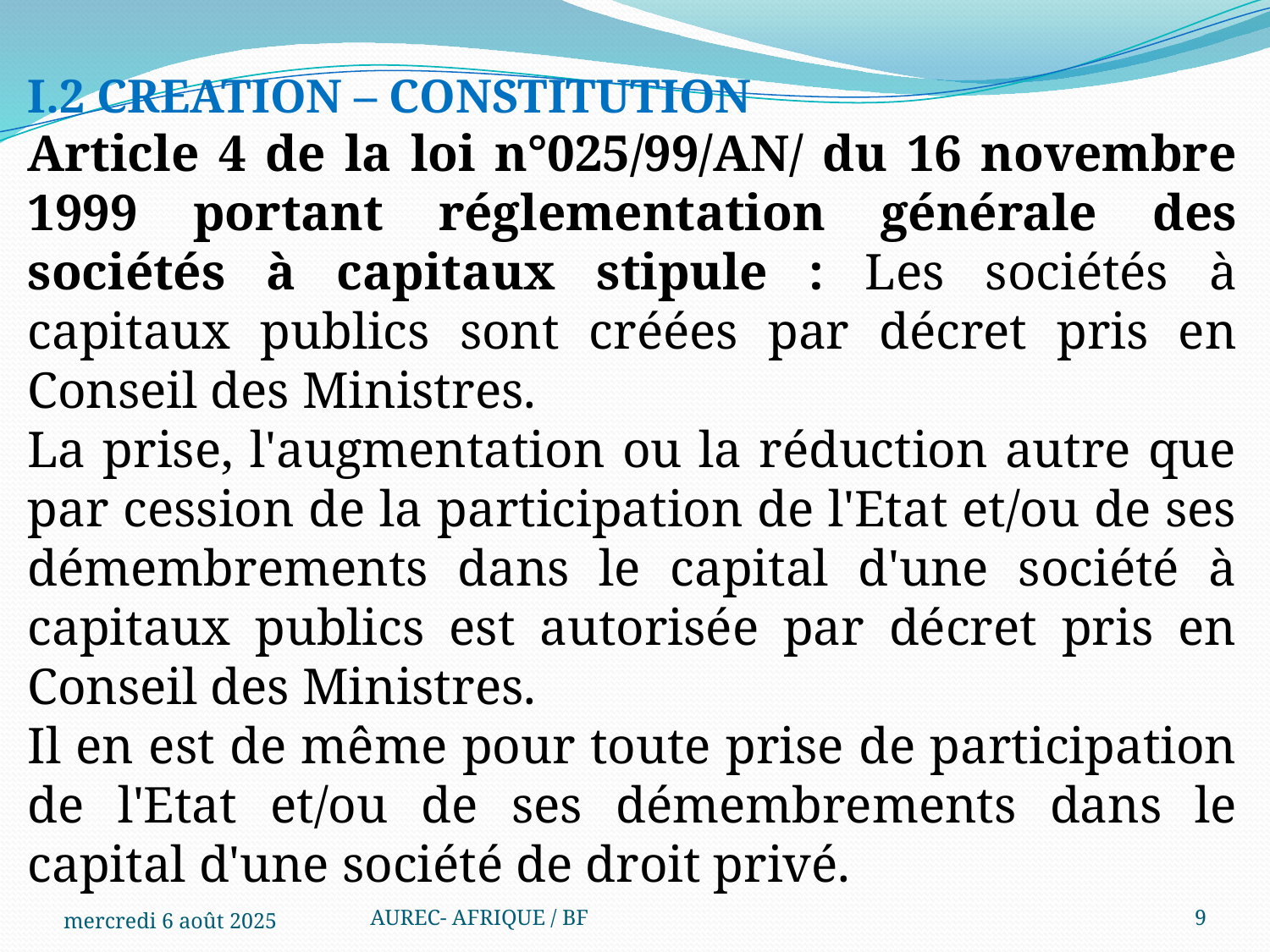

I.2 CREATION – CONSTITUTION
Article 4 de la loi n°025/99/AN/ du 16 novembre 1999 portant réglementation générale des sociétés à capitaux stipule : Les sociétés à capitaux publics sont créées par décret pris en Conseil des Ministres.
La prise, l'augmentation ou la réduction autre que par cession de la participation de l'Etat et/ou de ses démembrements dans le capital d'une société à capitaux publics est autorisée par décret pris en Conseil des Ministres.
Il en est de même pour toute prise de participation de l'Etat et/ou de ses démembrements dans le capital d'une société de droit privé.

mercredi 6 août 2025
AUREC- AFRIQUE / BF
9